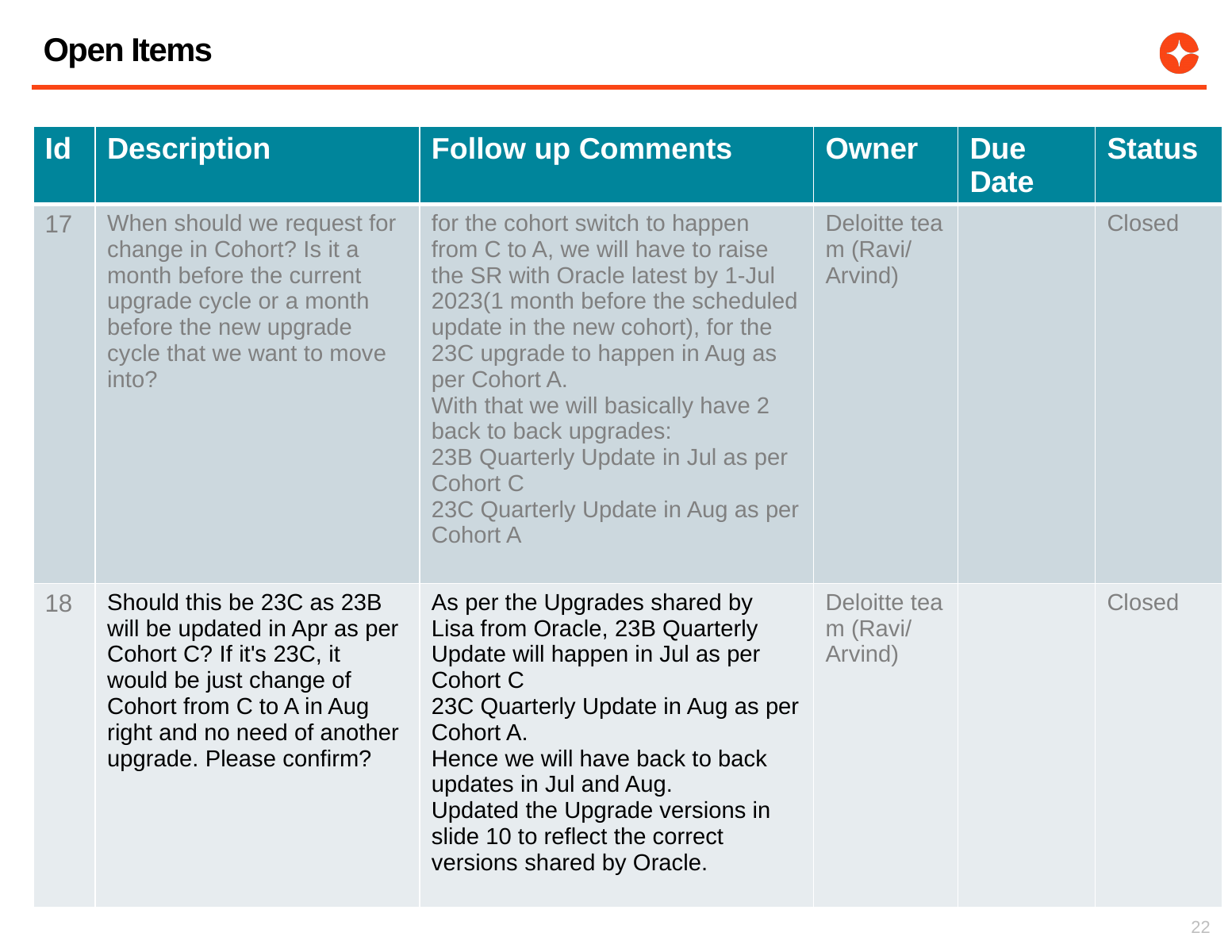

# Open Items
| Id | Description | Follow up Comments | Owner | Due Date | Status |
| --- | --- | --- | --- | --- | --- |
| 17 | When should we request for change in Cohort? Is it a month before the current upgrade cycle or a month before the new upgrade cycle that we want to move into? | for the cohort switch to happen from C to A, we will have to raise the SR with Oracle latest by 1-Jul 2023(1 month before the scheduled update in the new cohort), for the 23C upgrade to happen in Aug as per Cohort A. With that we will basically have 2 back to back upgrades: 23B Quarterly Update in Jul as per Cohort C 23C Quarterly Update in Aug as per Cohort A | Deloitte team (Ravi/Arvind) |  | Closed |
| 18 | Should this be 23C as 23B will be updated in Apr as per Cohort C? If it's 23C, it would be just change of Cohort from C to A in Aug right and no need of another upgrade. Please confirm? | As per the Upgrades shared by Lisa from Oracle, 23B Quarterly Update will happen in Jul as per Cohort C 23C Quarterly Update in Aug as per Cohort A. Hence we will have back to back updates in Jul and Aug. Updated the Upgrade versions in slide 10 to reflect the correct versions shared by Oracle. | Deloitte team (Ravi/Arvind) |  | Closed |
22